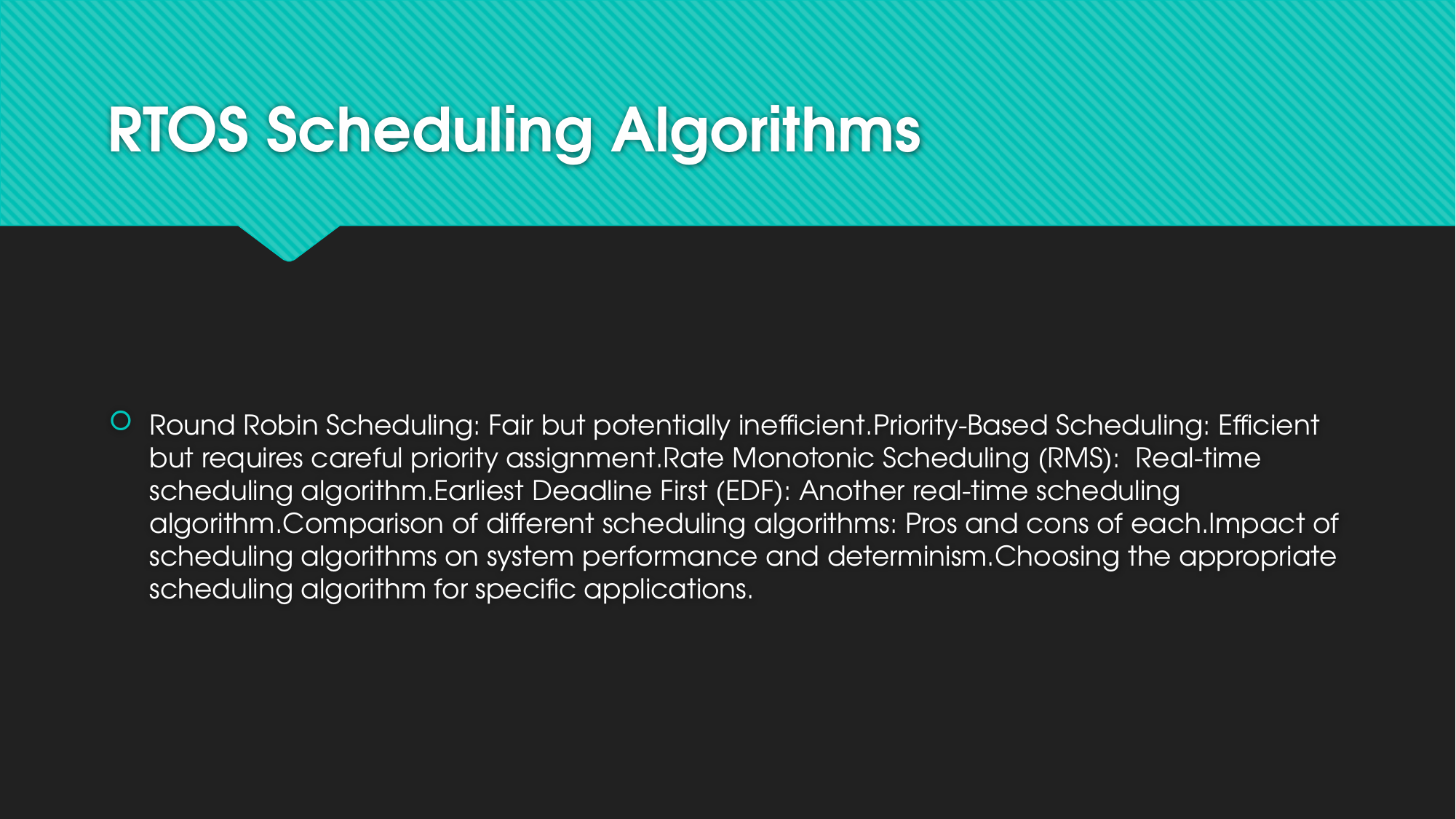

# RTOS Scheduling Algorithms

Round Robin Scheduling: Fair but potentially inefficient.Priority-Based Scheduling: Efficient but requires careful priority assignment.Rate Monotonic Scheduling (RMS):  Real-time scheduling algorithm.Earliest Deadline First (EDF): Another real-time scheduling algorithm.Comparison of different scheduling algorithms: Pros and cons of each.Impact of scheduling algorithms on system performance and determinism.Choosing the appropriate scheduling algorithm for specific applications.